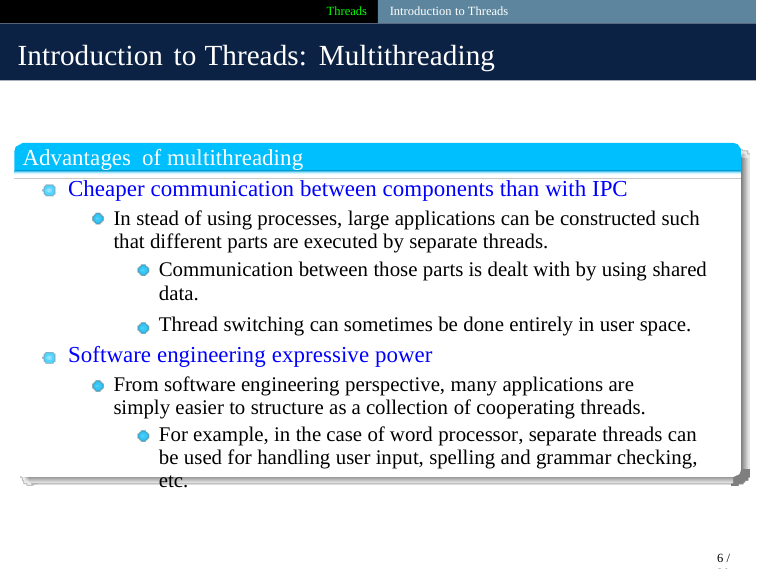

Threads       Introduction to Threads

Introduction to Threads: Multithreading

Advantages of multithreading
Cheaper communication between components than with IPC
In stead of using processes, large applications can be constructed such that different parts are executed by separate threads.
Communication between those parts is dealt with by using shared data.
Thread switching can sometimes be done entirely in user space.
Software engineering expressive power
From software engineering perspective, many applications are simply easier to structure as a collection of cooperating threads.
For example, in the case of word processor, separate threads can be used for handling user input, spelling and grammar checking, etc.

6 / 39